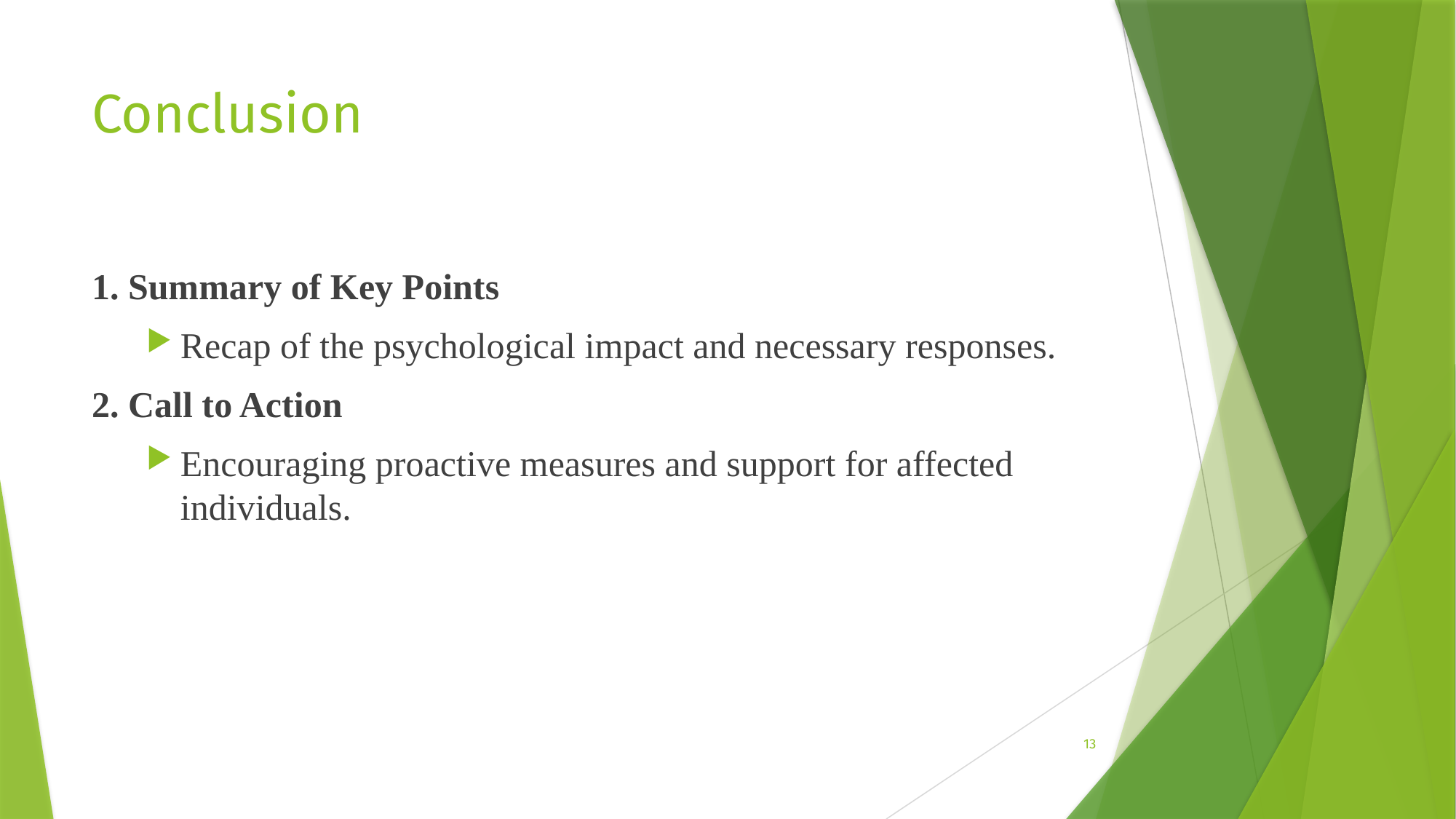

# Conclusion
1. Summary of Key Points
Recap of the psychological impact and necessary responses.
2. Call to Action
Encouraging proactive measures and support for affected individuals.

13